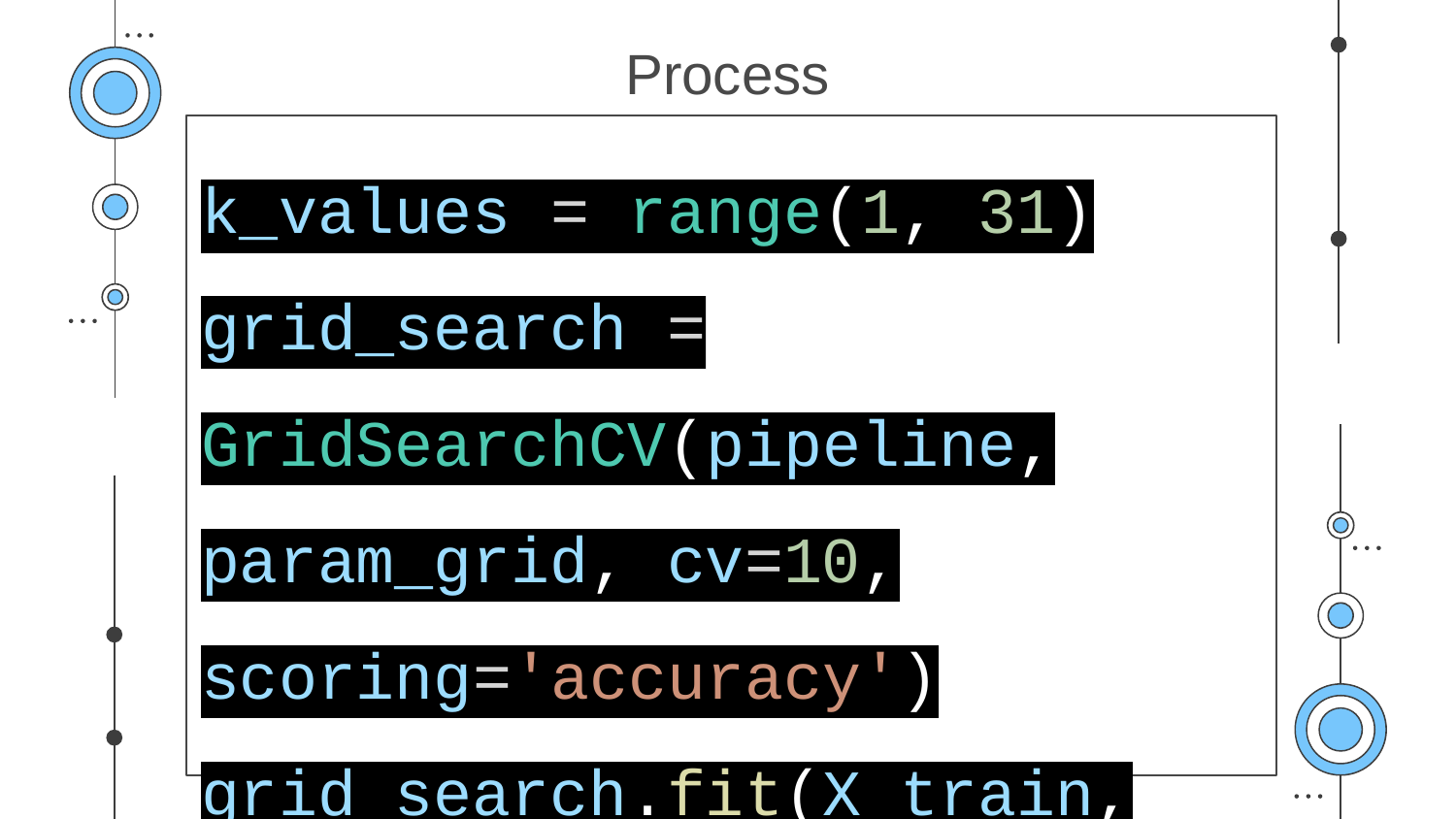

# Process
k_values = range(1, 31)
grid_search = GridSearchCV(pipeline, param_grid, cv=10, scoring='accuracy')
grid_search.fit(X_train, y_train)
Best Parameters: {'knn__n_neighbors': 4, 'knn__weights': 'distance'}
Best Cross-Validated Score: 0.7983870967741936

best_model = grid_search.best_estimator_
y_pred = best_model.predict(X_test)
  accuracy                           0.81      5270
   macro avg       0.82      0.81      0.80      5270
weighted avg       0.83      0.81      0.81      5270